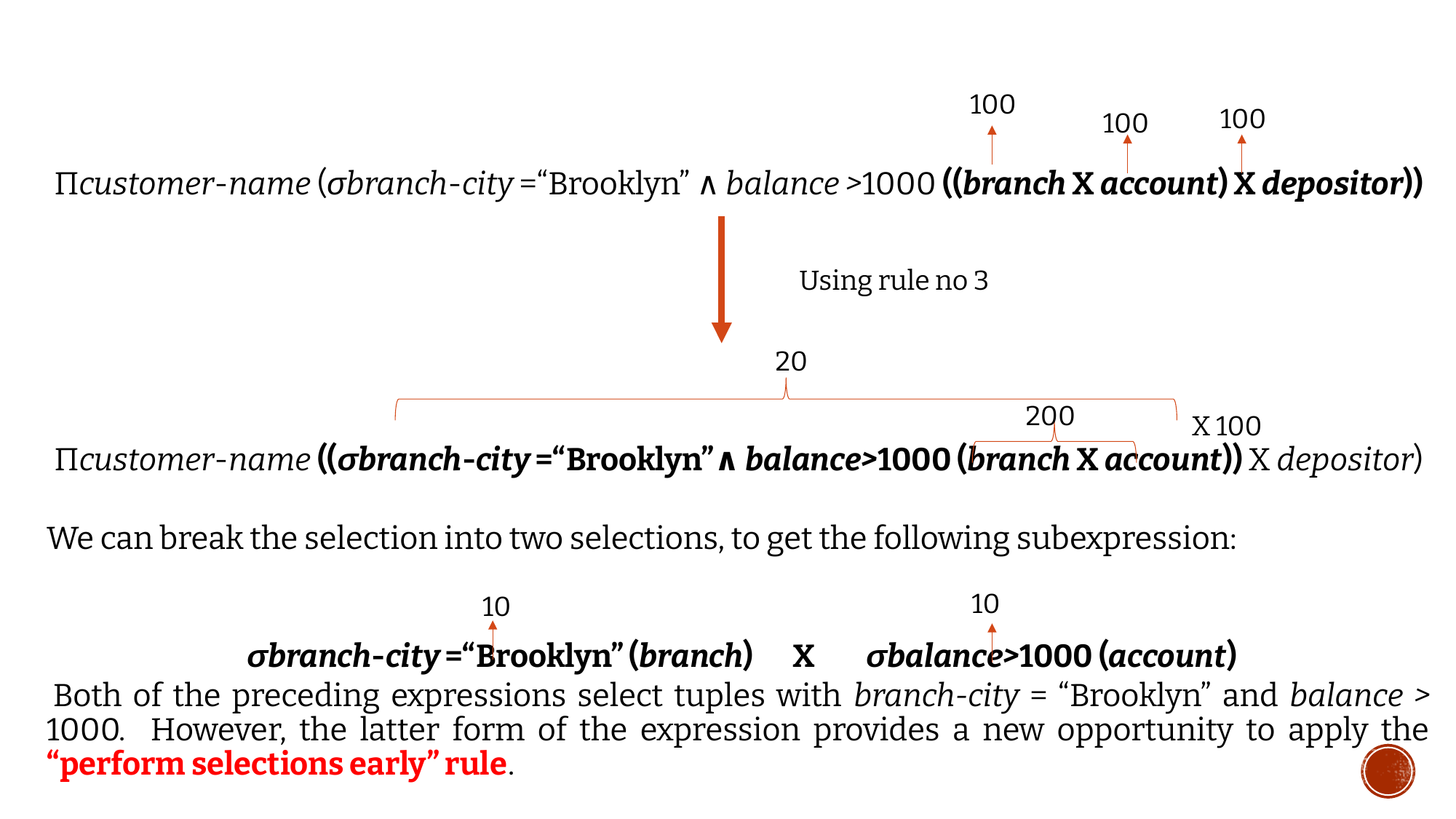

Πcustomer-name (σbranch-city =“Brooklyn” ∧ balance >1000 ((branch X account) X depositor))

Πcustomer-name ((σbranch-city =“Brooklyn”∧ balance>1000 (branch X account)) X depositor)

We can break the selection into two selections, to get the following subexpression:

 σbranch-city =“Brooklyn” (branch)       X         σbalance>1000 (account)
 Both of the preceding expressions select tuples with branch-city = “Brooklyn” and balance > 1000.  However, the latter form of the expression provides a new opportunity to apply the “perform selections early” rule.

100
100
100
Using rule no 3
20

X 100
200
10
10